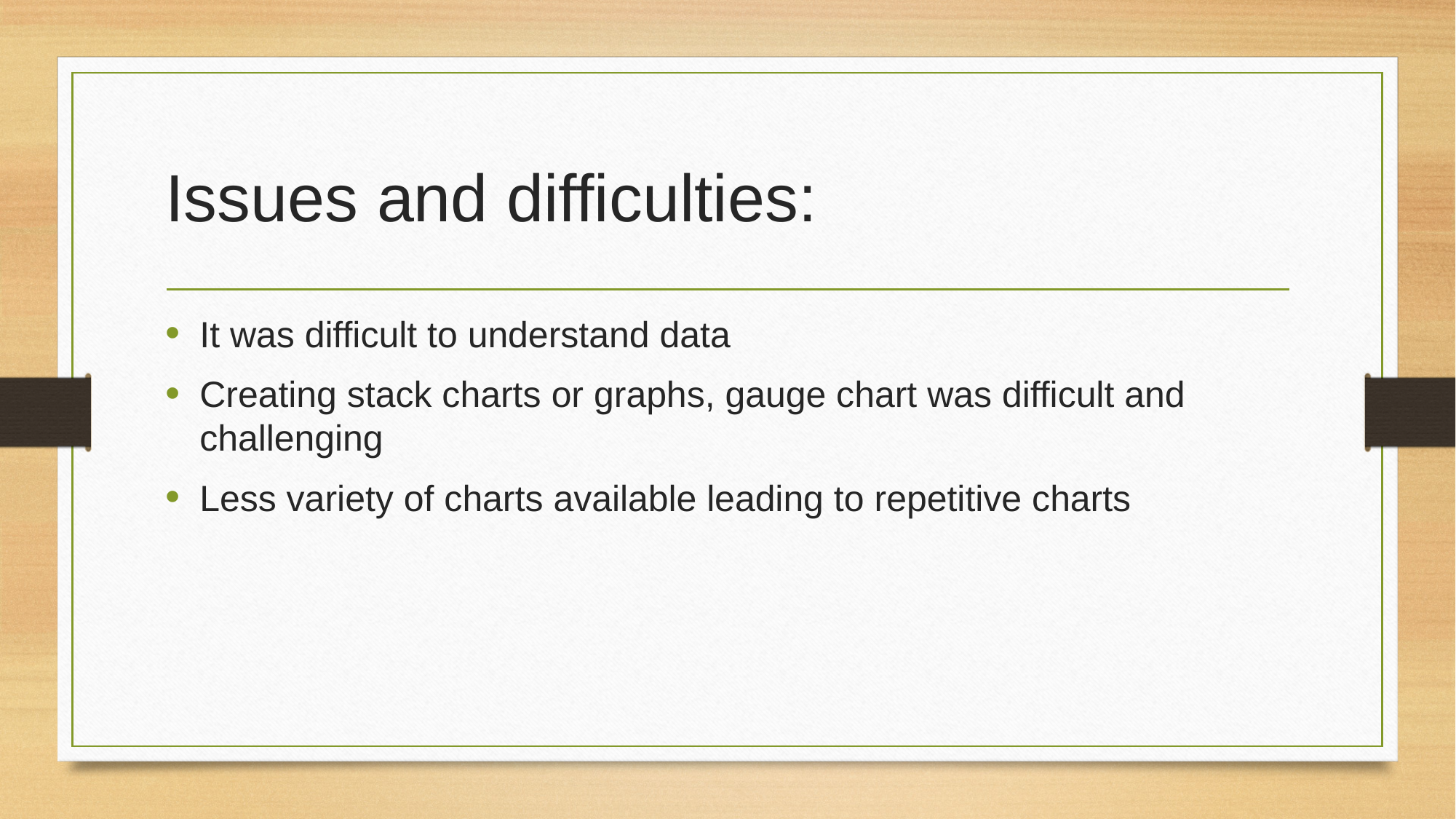

# Issues and difficulties:
It was difficult to understand data
Creating stack charts or graphs, gauge chart was difficult and challenging
Less variety of charts available leading to repetitive charts